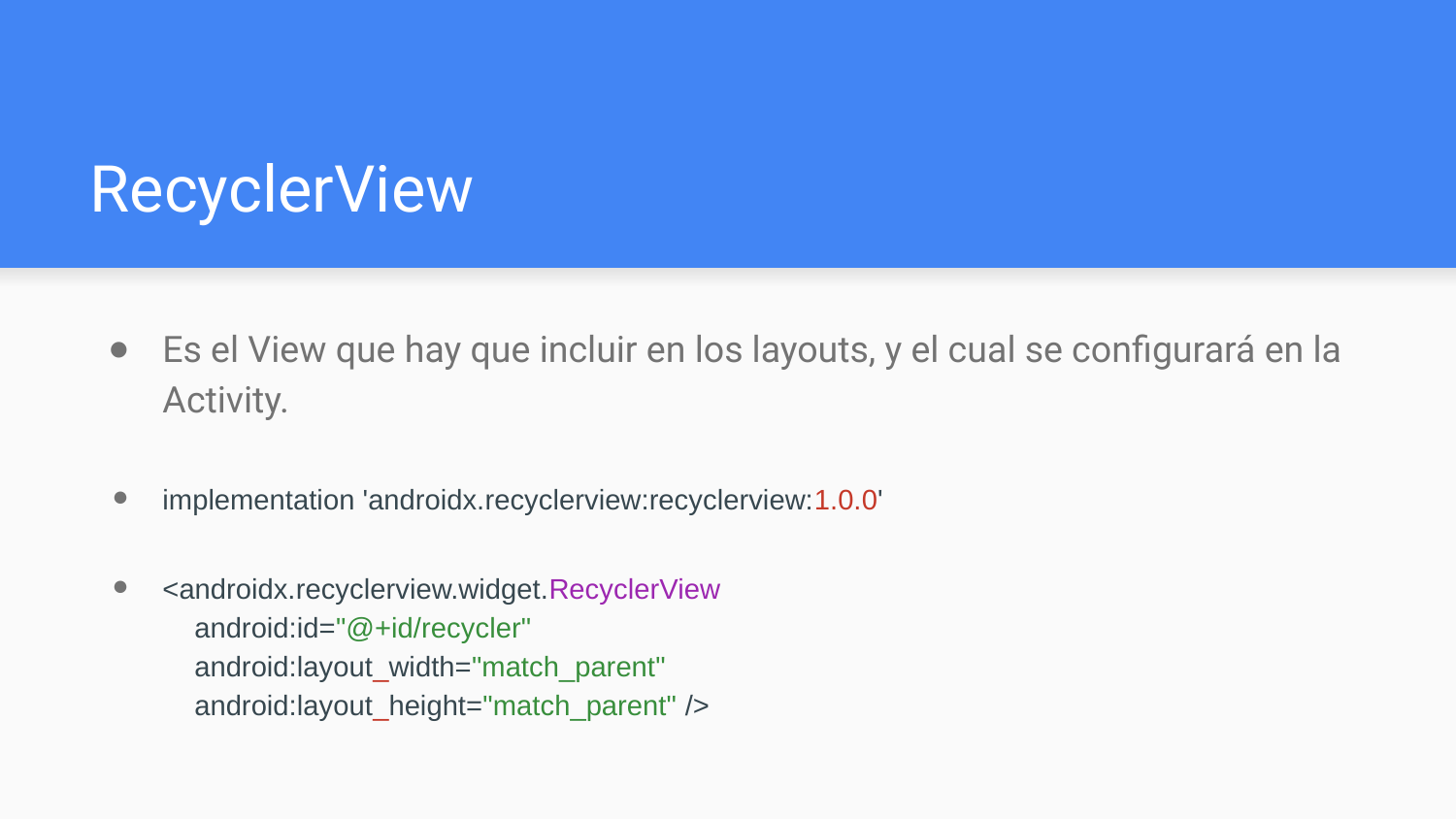

# RecyclerView
Es el View que hay que incluir en los layouts, y el cual se configurará en la Activity.
implementation 'androidx.recyclerview:recyclerview:1.0.0'
<androidx.recyclerview.widget.RecyclerView
    android:id="@+id/recycler"
    android:layout_width="match_parent"
    android:layout_height="match_parent" />